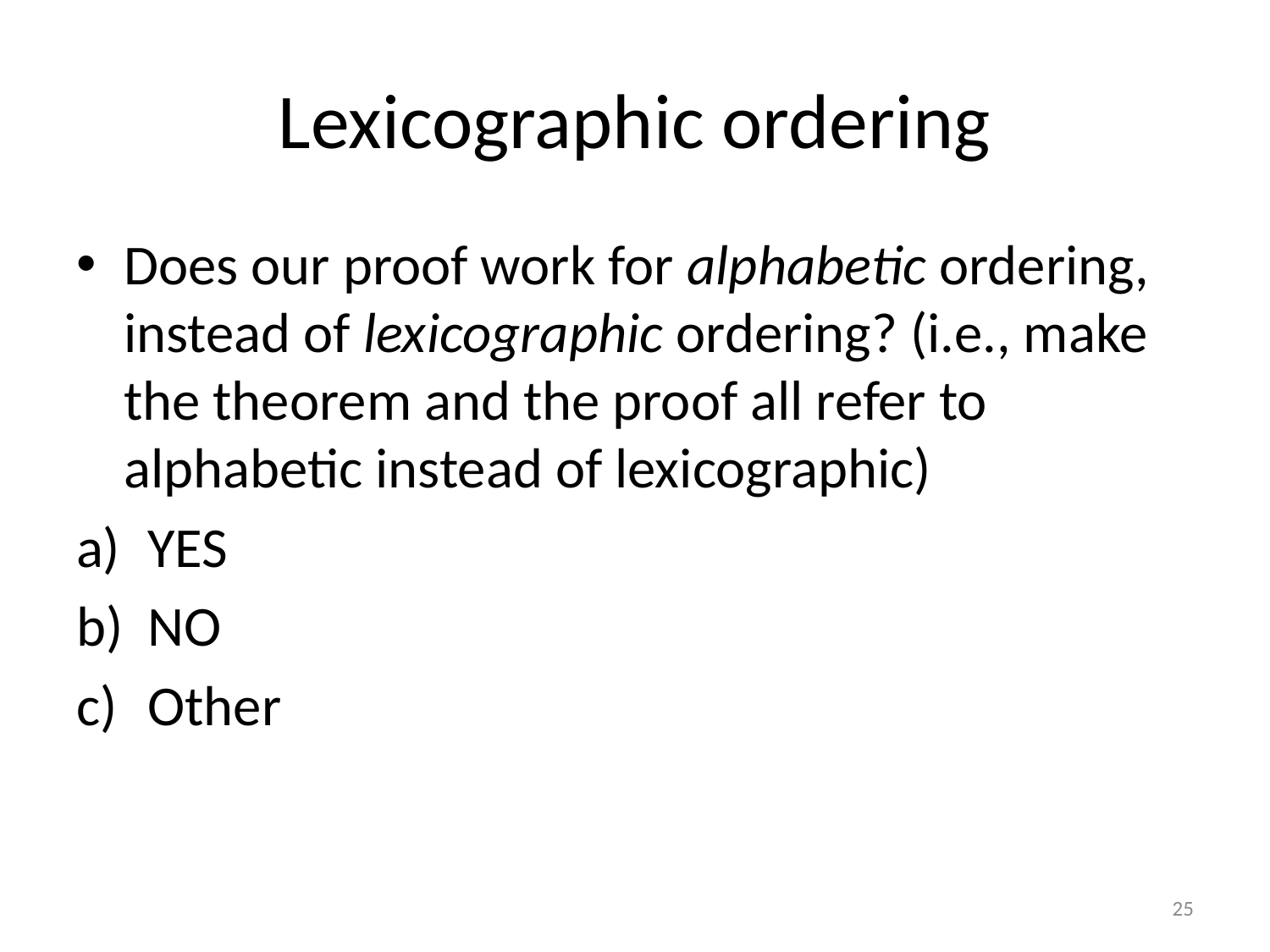

# Lexicographic ordering
Does our proof work for alphabetic ordering, instead of lexicographic ordering? (i.e., make the theorem and the proof all refer to alphabetic instead of lexicographic)
YES
NO
Other

25